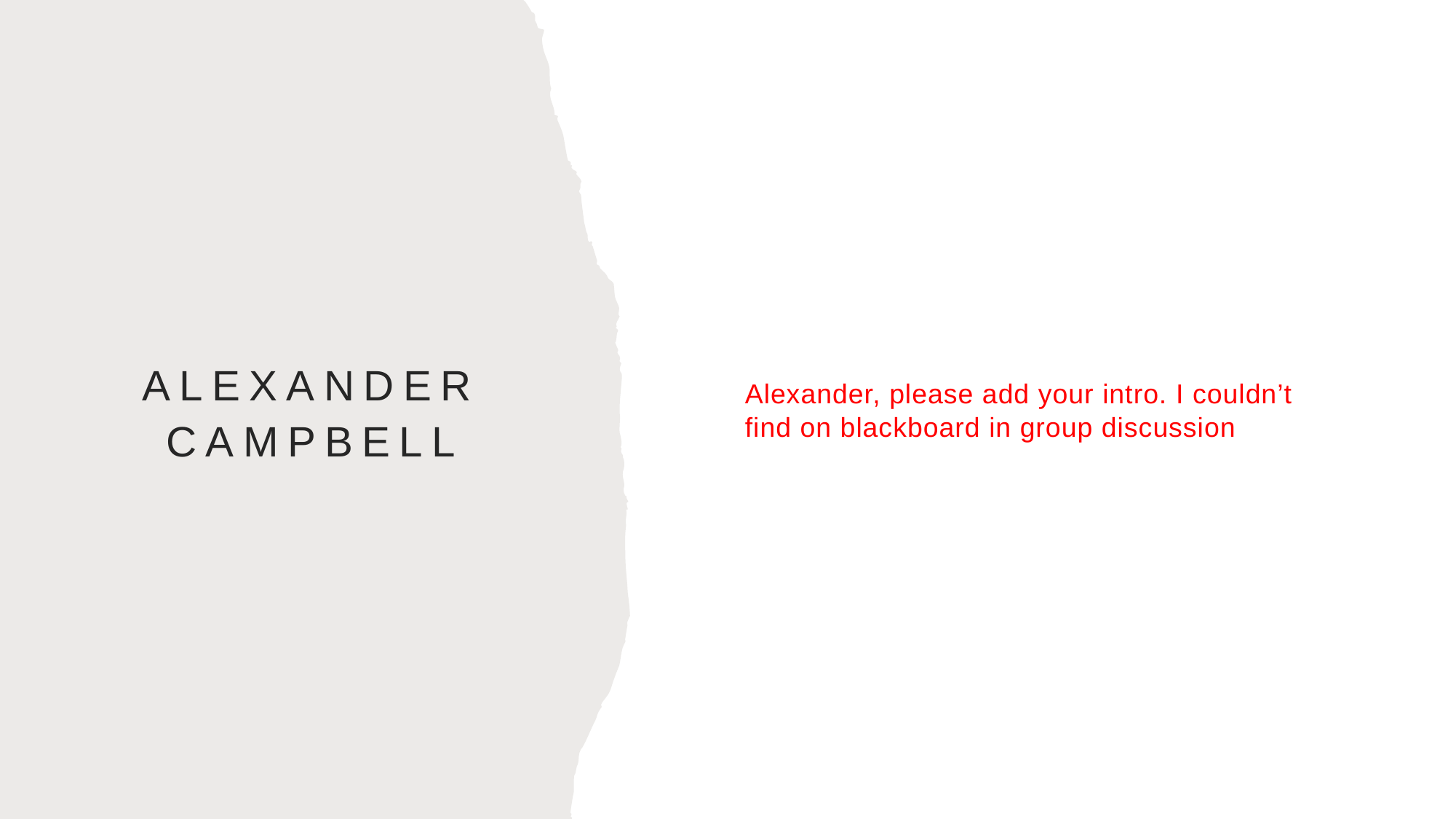

Alexander, please add your intro. I couldn’t find on blackboard in group discussion
# Alexander Campbell